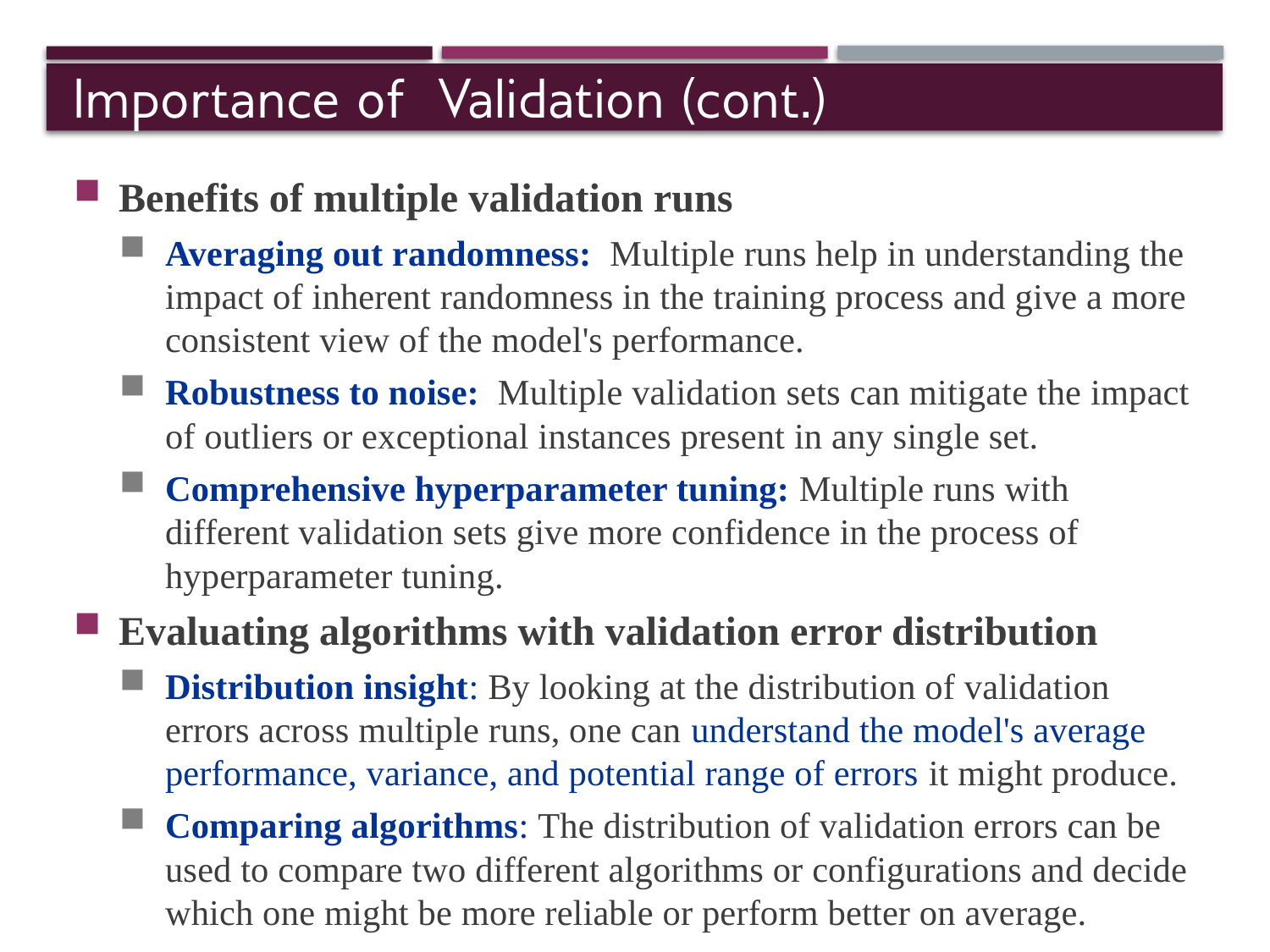

# Importance of  Validation (cont.)
Benefits of multiple validation runs
Averaging out randomness:  Multiple runs help in understanding the impact of inherent randomness in the training process and give a more consistent view of the model's performance.
Robustness to noise:  Multiple validation sets can mitigate the impact of outliers or exceptional instances present in any single set.
Comprehensive hyperparameter tuning: Multiple runs with different validation sets give more confidence in the process of hyperparameter tuning.
Evaluating algorithms with validation error distribution
Distribution insight: By looking at the distribution of validation errors across multiple runs, one can understand the model's average performance, variance, and potential range of errors it might produce.
Comparing algorithms: The distribution of validation errors can be used to compare two different algorithms or configurations and decide which one might be more reliable or perform better on average.